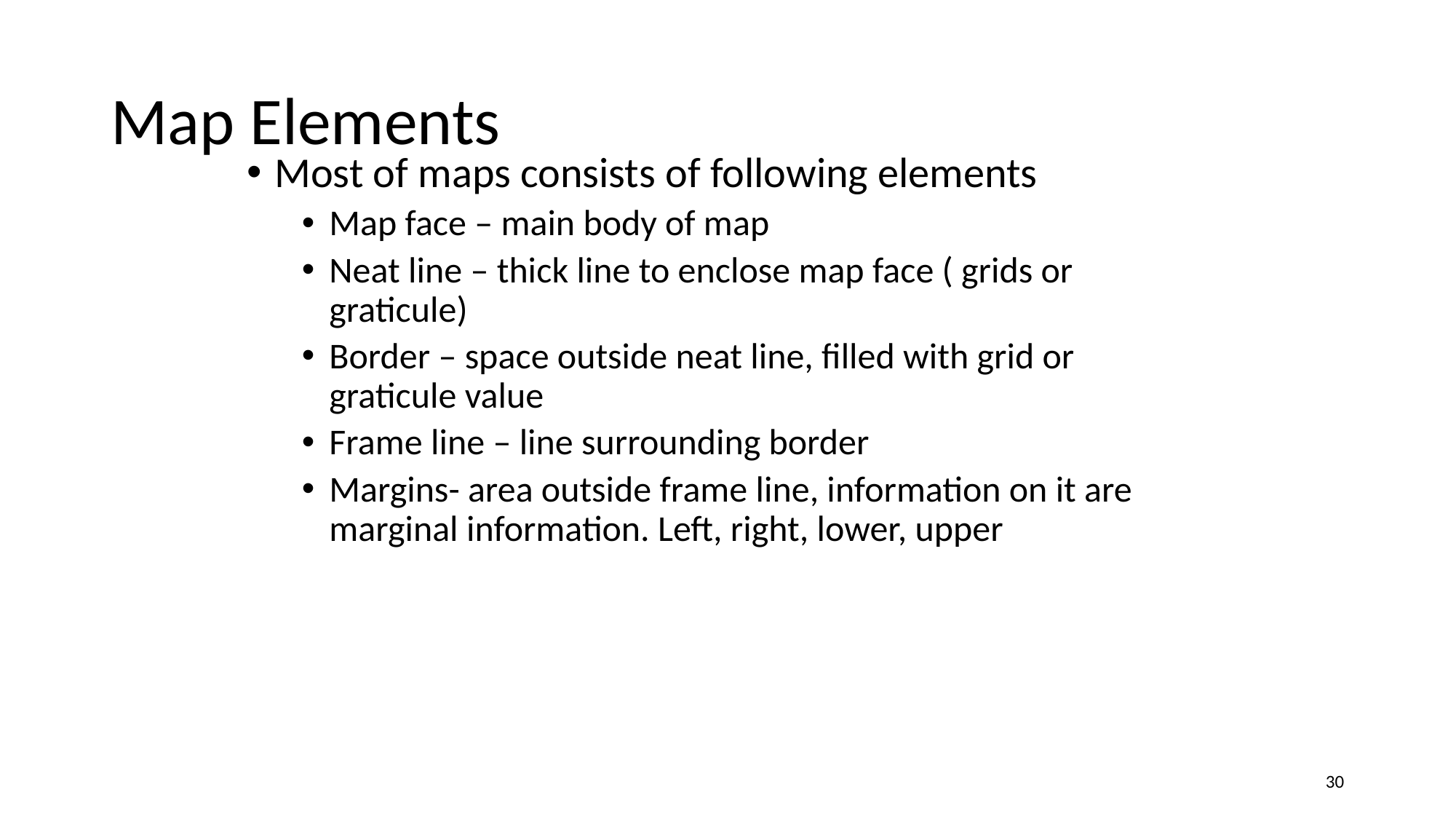

# Map Elements
Most of maps consists of following elements
Map face – main body of map
Neat line – thick line to enclose map face ( grids or graticule)
Border – space outside neat line, filled with grid or graticule value
Frame line – line surrounding border
Margins- area outside frame line, information on it are marginal information. Left, right, lower, upper
30